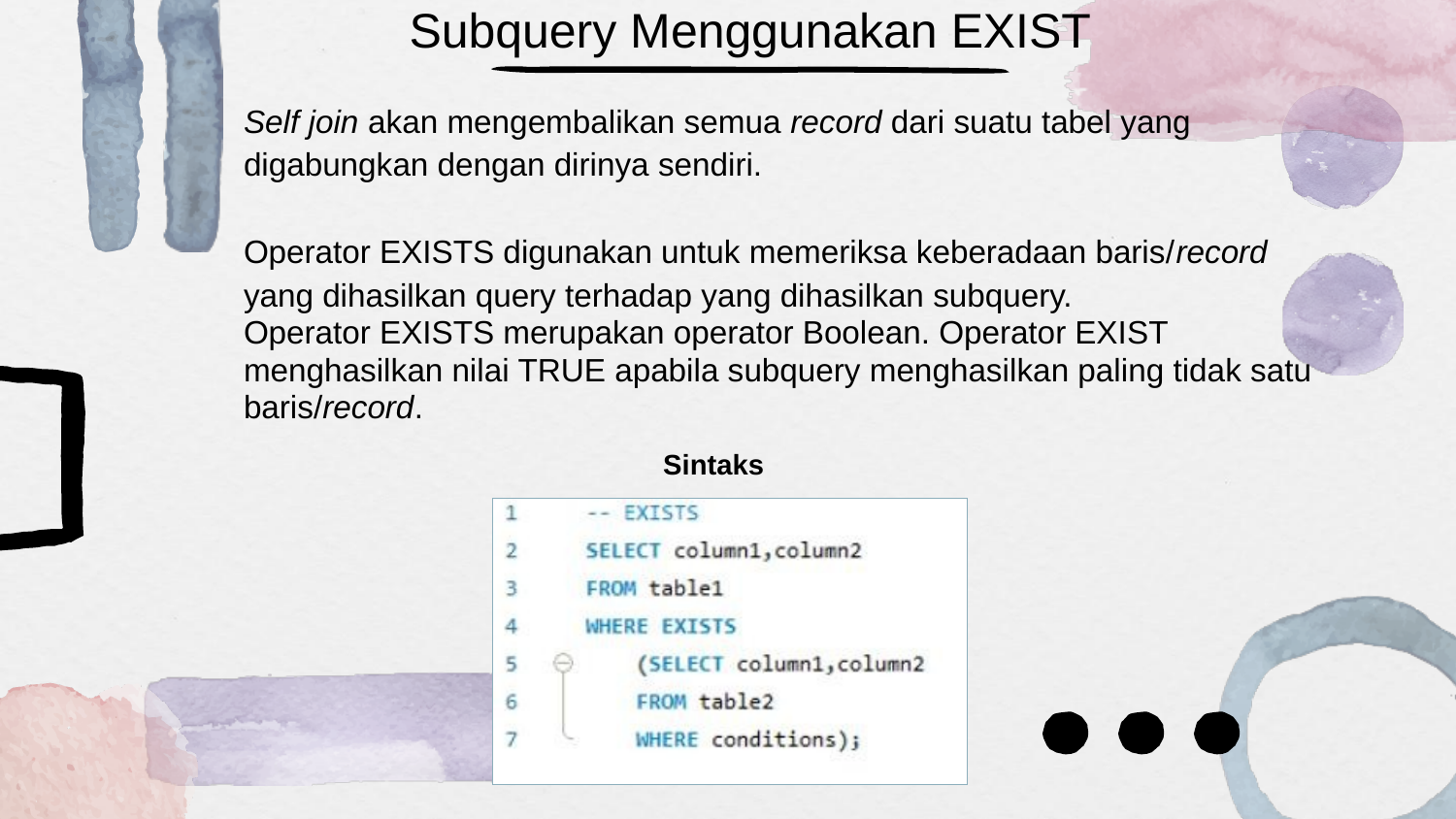

# Subquery Menggunakan EXIST

Self join akan mengembalikan semua record dari suatu tabel yang
digabungkan dengan dirinya sendiri.

Operator EXISTS digunakan untuk memeriksa keberadaan baris/record
yang dihasilkan query terhadap yang dihasilkan subquery.
Operator EXISTS merupakan operator Boolean. Operator EXIST  menghasilkan nilai TRUE apabila subquery menghasilkan paling tidak satu  baris/record.

Sintaks